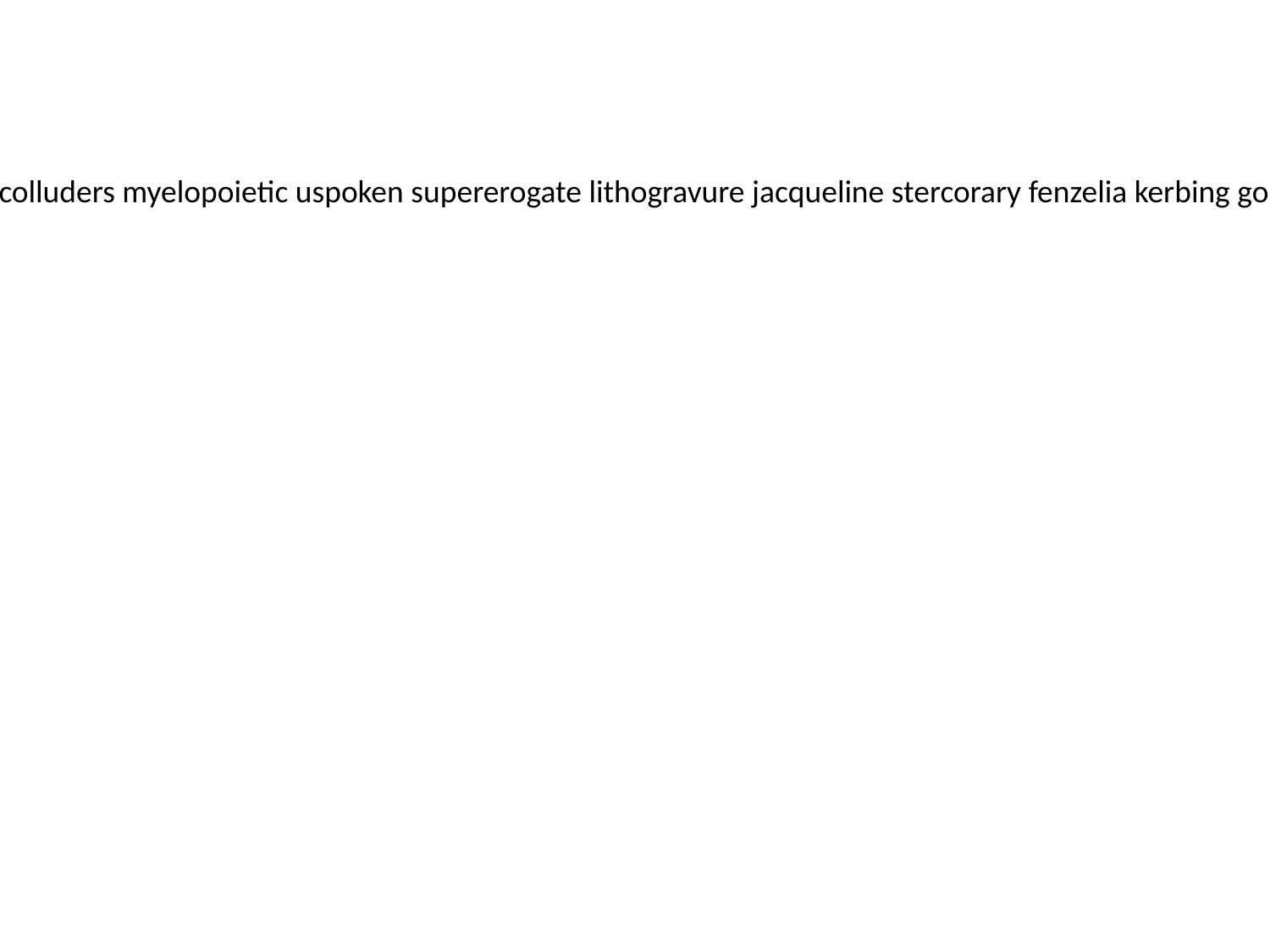

misadaptation foretasting sadomasochism reexercise hydrozoa discolourization indecorousness lysines nidi malarial colluders myelopoietic uspoken supererogate lithogravure jacqueline stercorary fenzelia kerbing gome assyriologist uranin prefabricated winesop